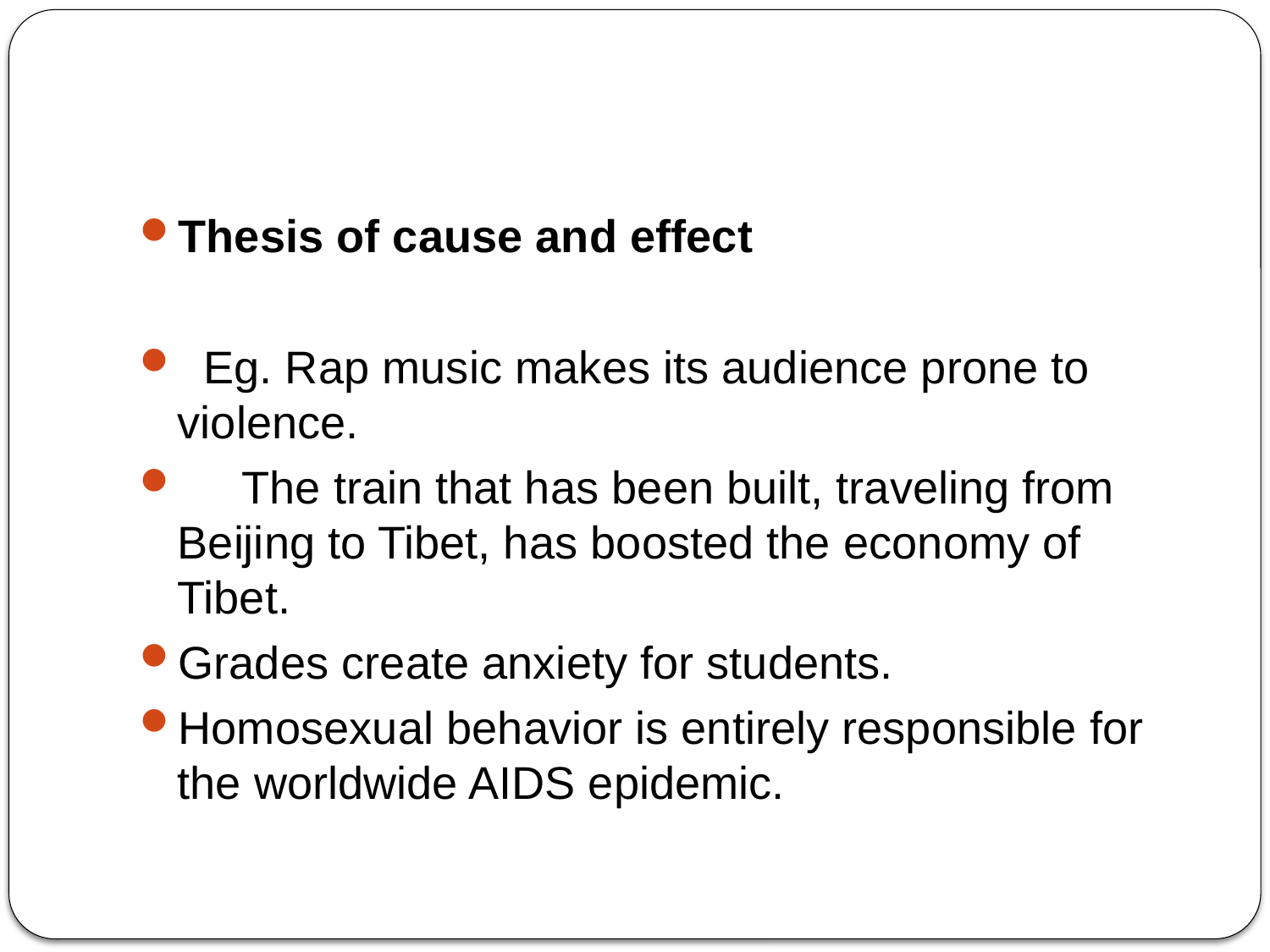

#
Thesis of cause and effect

  Eg. Rap music makes its audience prone to violence.
     The train that has been built, traveling from Beijing to Tibet, has boosted the economy of Tibet.
Grades create anxiety for students.
Homosexual behavior is entirely responsible for the worldwide AIDS epidemic.